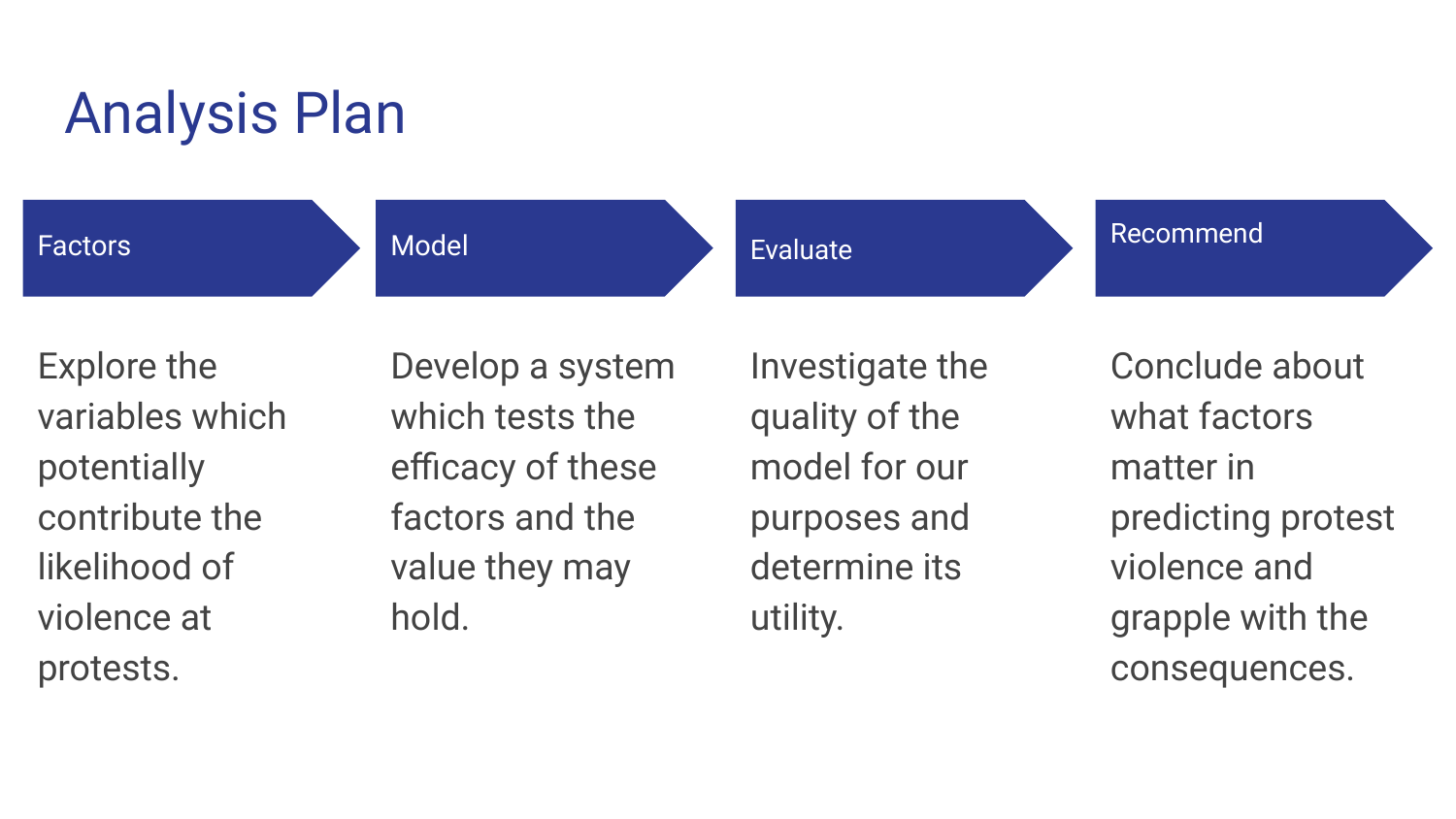

# Analysis Plan

Factors
Model
Evaluate
Recommend
Explore the variables which potentially contribute the likelihood of violence at protests.
Develop a system which tests the efficacy of these factors and the value they may hold.
Investigate the quality of the model for our purposes and determine its utility.
Conclude about what factors matter in predicting protest violence and grapple with the consequences.